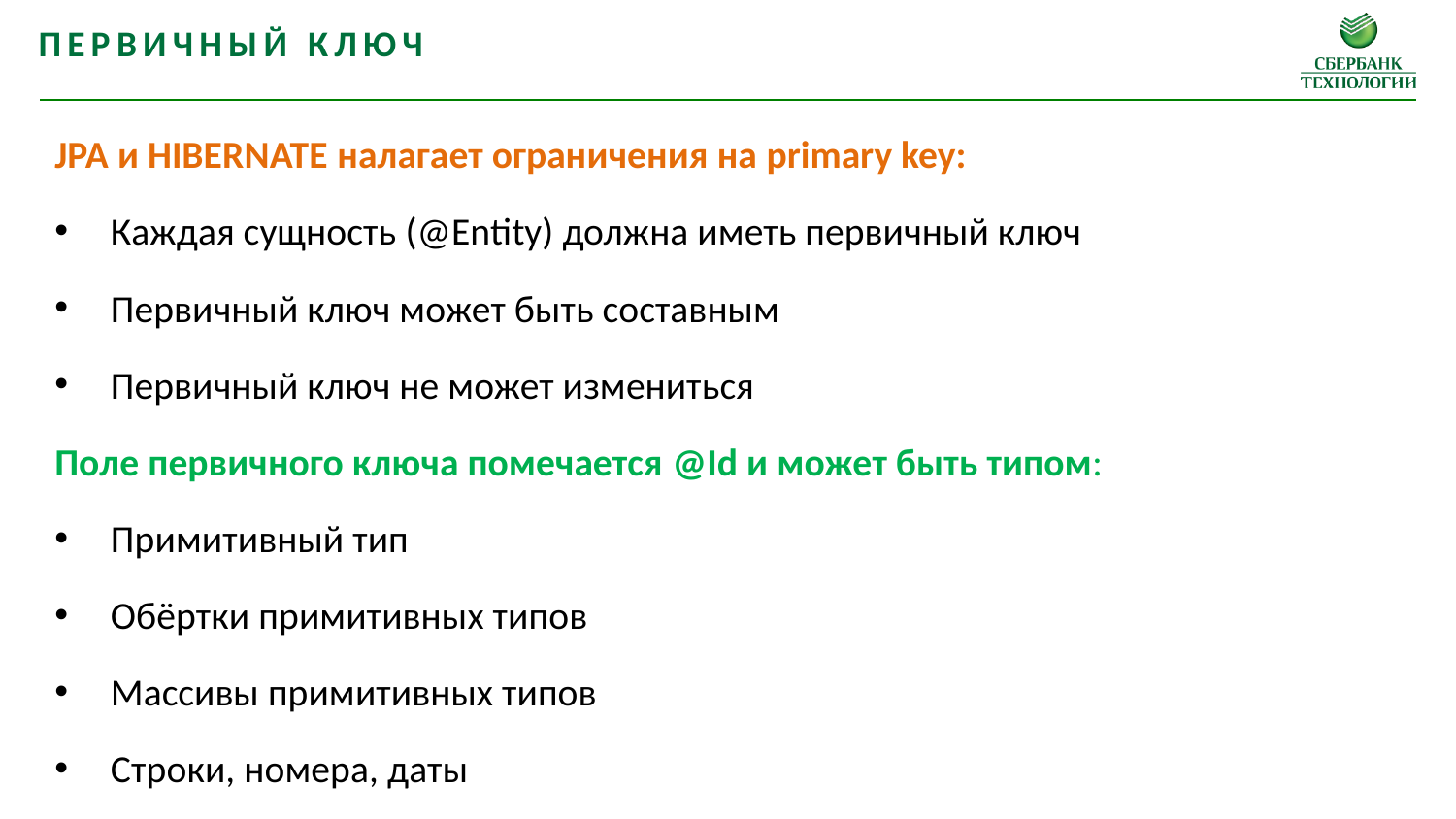

Первичный ключ
JPA и HIBERNATE налагает ограничения на primary key:
Каждая сущность (@Entity) должна иметь первичный ключ
Первичный ключ может быть составным
Первичный ключ не может измениться
Поле первичного ключа помечается @Id и может быть типом:
Примитивный тип
Обёртки примитивных типов
Массивы примитивных типов
Строки, номера, даты